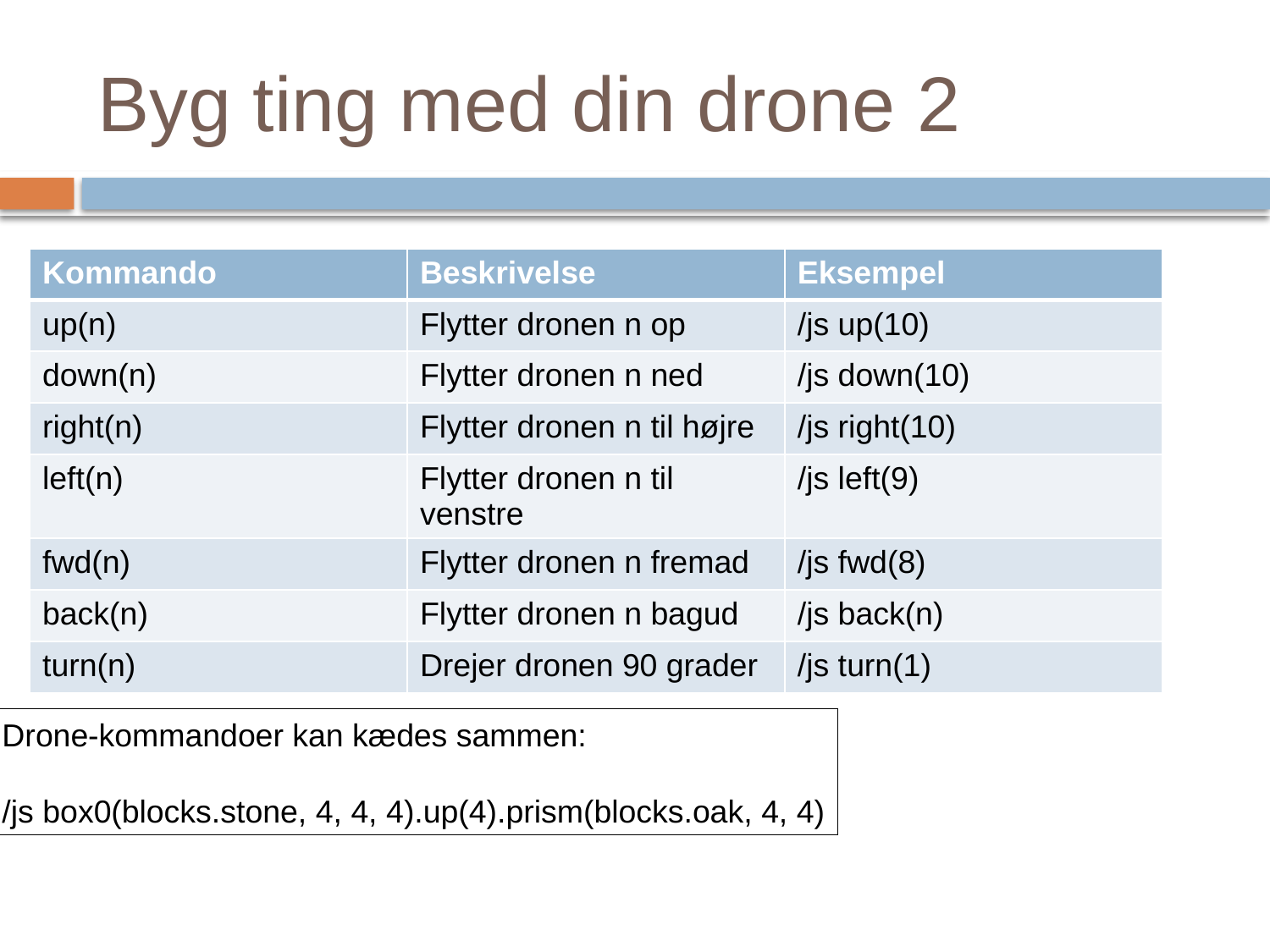

# Byg ting med din drone 2
| Kommando | Beskrivelse | Eksempel |
| --- | --- | --- |
| up(n) | Flytter dronen n op | /js up(10) |
| down(n) | Flytter dronen n ned | /js down(10) |
| right(n) | Flytter dronen n til højre | /js right(10) |
| left(n) | Flytter dronen n til venstre | /js left(9) |
| fwd(n) | Flytter dronen n fremad | /js fwd(8) |
| back(n) | Flytter dronen n bagud | /js back(n) |
| turn(n) | Drejer dronen 90 grader | /js turn(1) |
Drone-kommandoer kan kædes sammen:

/js box0(blocks.stone, 4, 4, 4).up(4).prism(blocks.oak, 4, 4)